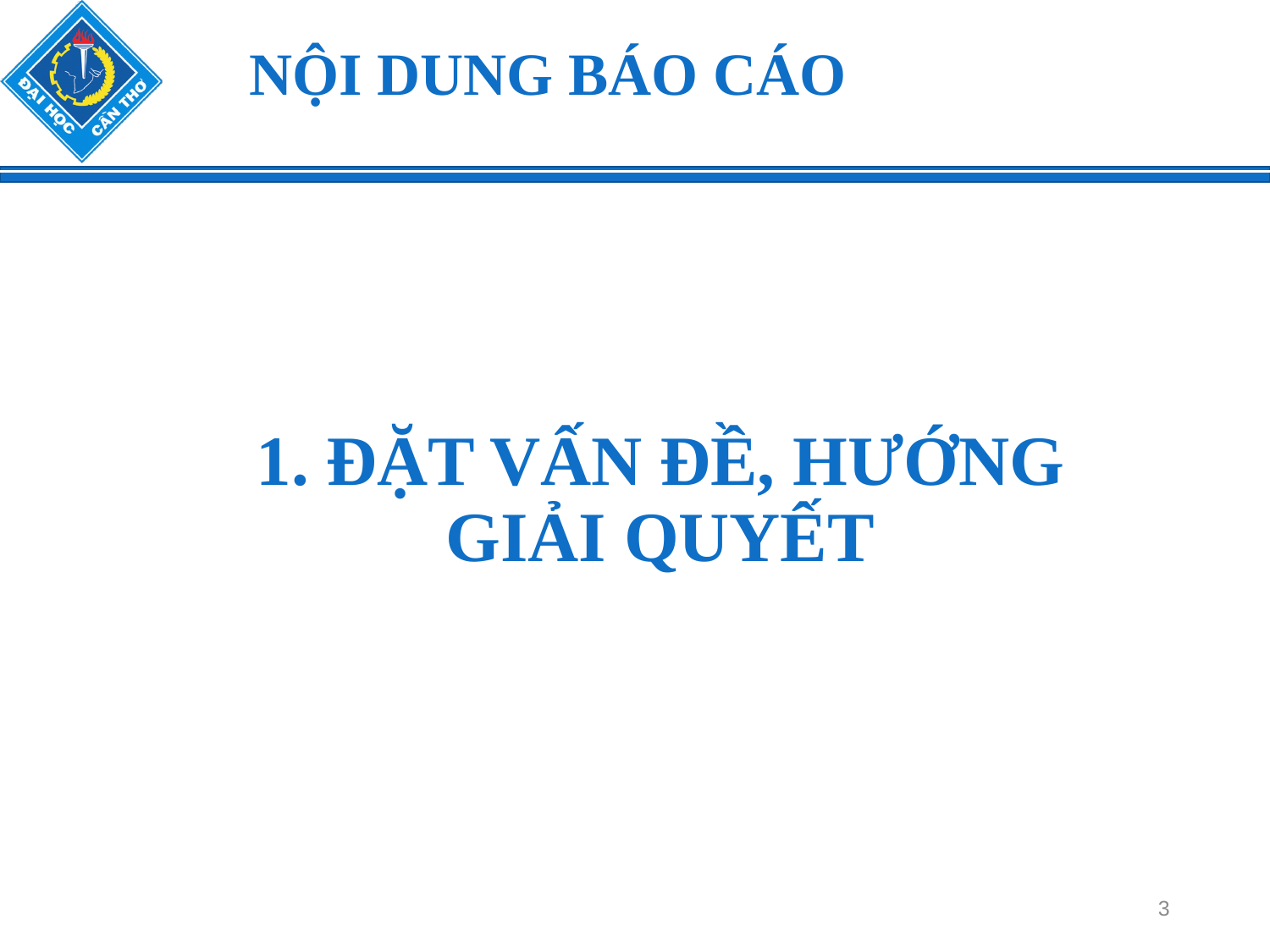

NỘI DUNG BÁO CÁO
1. ĐẶT VẤN ĐỀ, HƯỚNG GIẢI QUYẾT
3